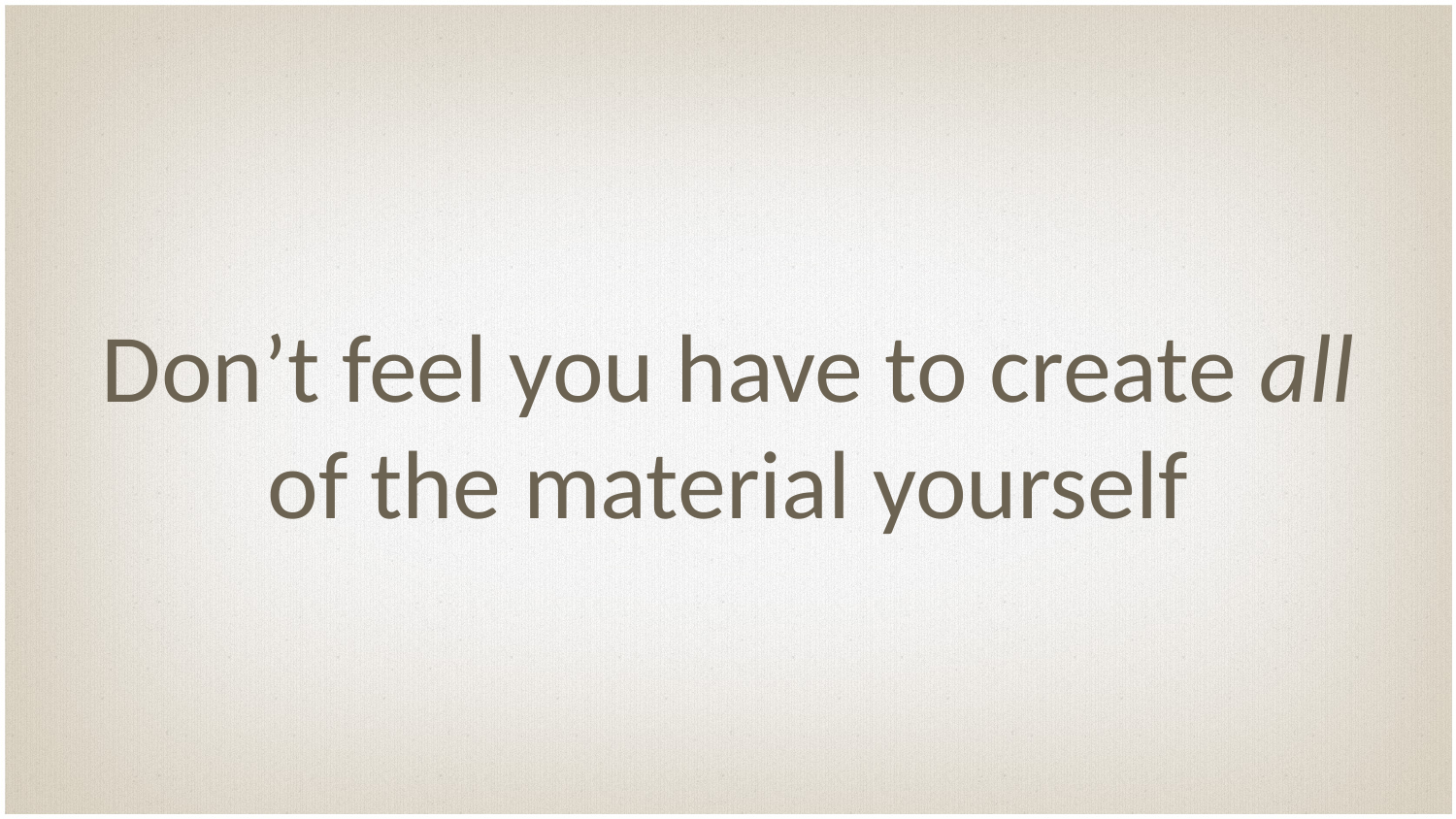

#

Don’t feel you have to create all of the material yourself